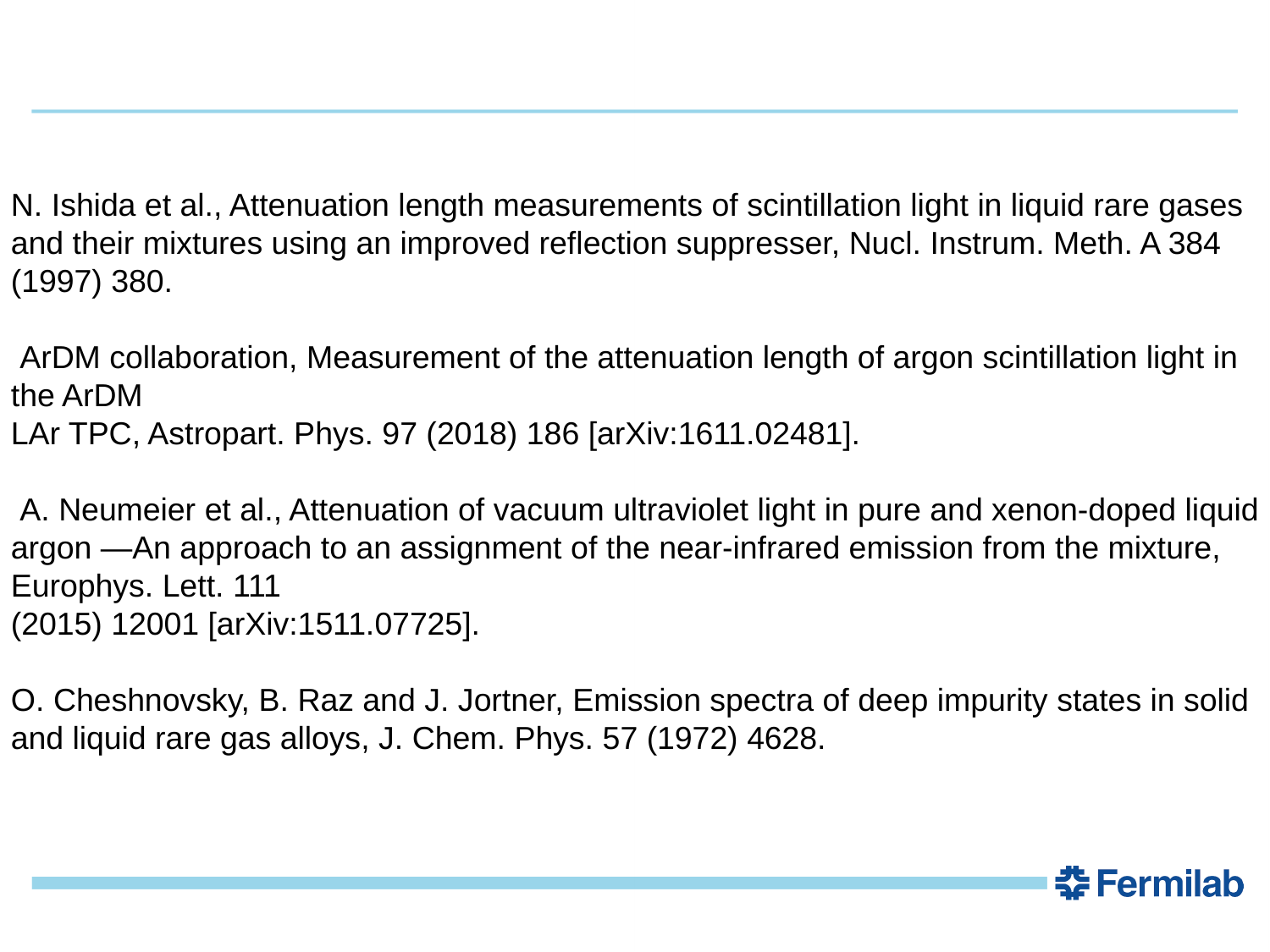

N. Ishida et al., Attenuation length measurements of scintillation light in liquid rare gases and their mixtures using an improved reflection suppresser, Nucl. Instrum. Meth. A 384 (1997) 380.

 ArDM collaboration, Measurement of the attenuation length of argon scintillation light in the ArDM
LAr TPC, Astropart. Phys. 97 (2018) 186 [arXiv:1611.02481].

 A. Neumeier et al., Attenuation of vacuum ultraviolet light in pure and xenon-doped liquid argon —An approach to an assignment of the near-infrared emission from the mixture, Europhys. Lett. 111
(2015) 12001 [arXiv:1511.07725].

O. Cheshnovsky, B. Raz and J. Jortner, Emission spectra of deep impurity states in solid and liquid rare gas alloys, J. Chem. Phys. 57 (1972) 4628.